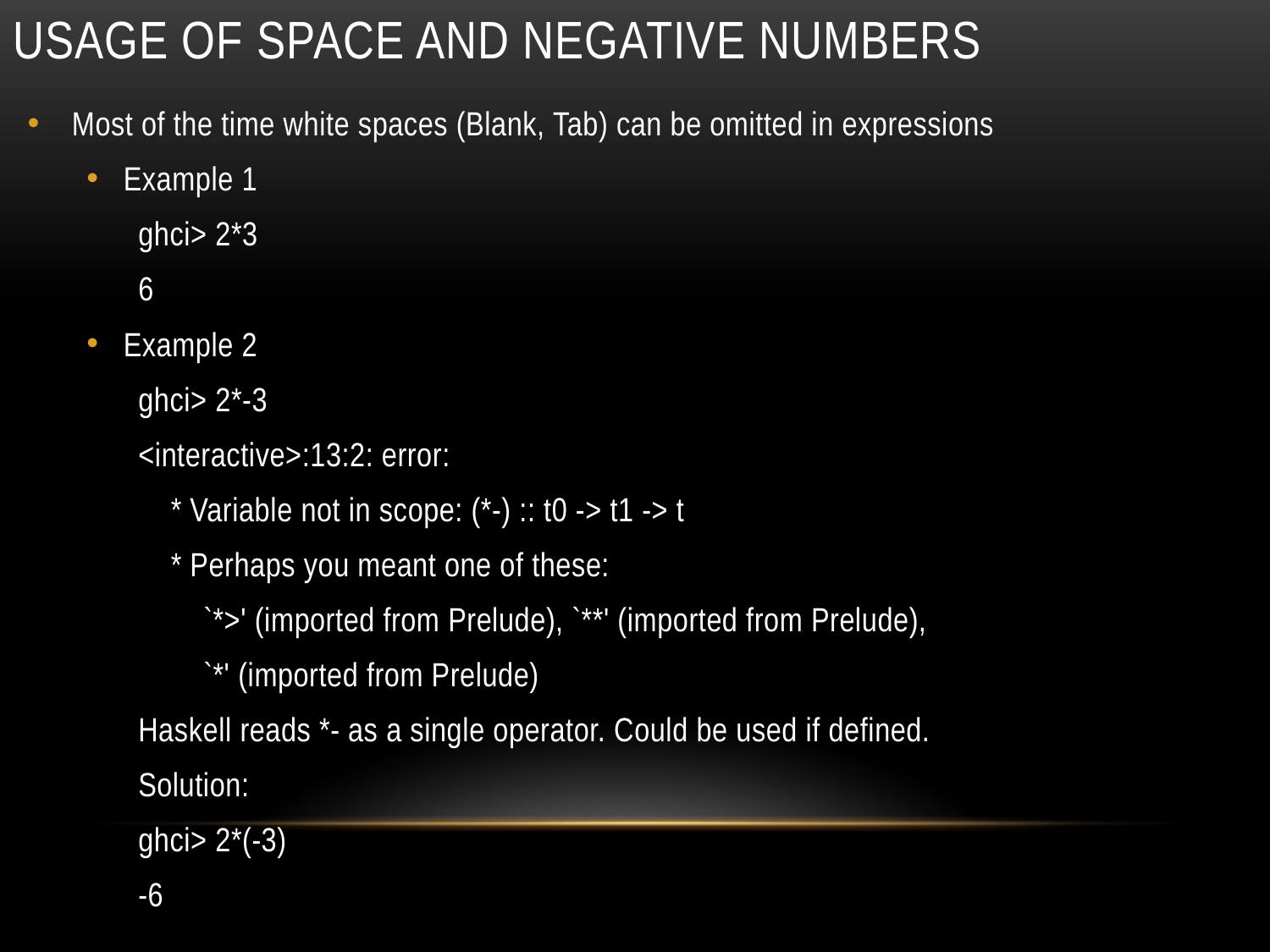

# Usage of space and negative numbers
Most of the time white spaces (Blank, Tab) can be omitted in expressions
Example 1
ghci> 2*3
6
Example 2
ghci> 2*-3
<interactive>:13:2: error:
    * Variable not in scope: (*-) :: t0 -> t1 -> t
    * Perhaps you meant one of these:
        `*>' (imported from Prelude), `**' (imported from Prelude),
        `*' (imported from Prelude)
Haskell reads *- as a single operator. Could be used if defined.
Solution:
ghci> 2*(-3)
-6